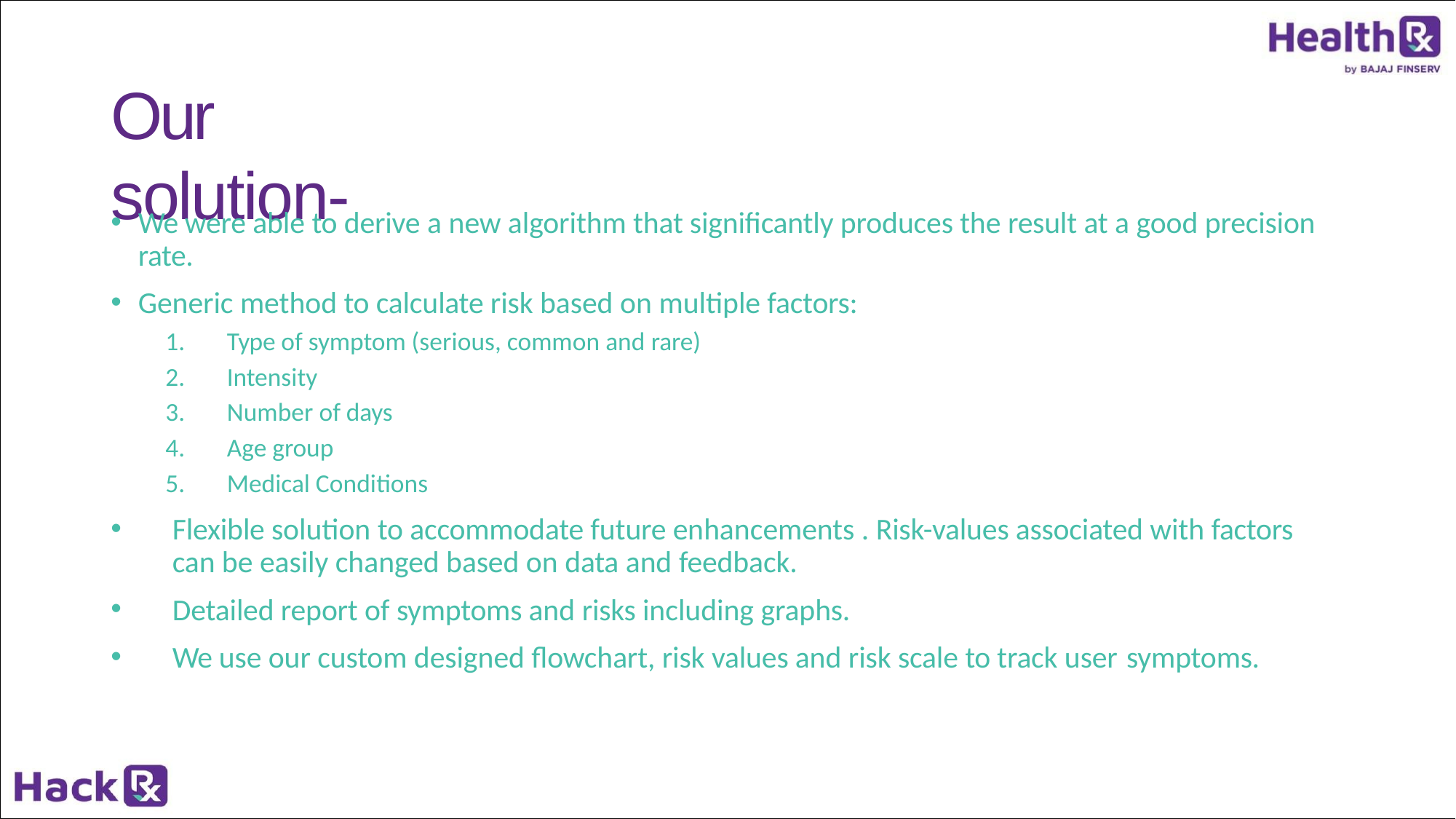

# Our solution-
We were able to derive a new algorithm that significantly produces the result at a good precision  rate.
Generic method to calculate risk based on multiple factors:
Type of symptom (serious, common and rare)
Intensity
Number of days
Age group
Medical Conditions
Flexible solution to accommodate future enhancements . Risk-values associated with factors  can be easily changed based on data and feedback.
Detailed report of symptoms and risks including graphs.
We use our custom designed flowchart, risk values and risk scale to track user symptoms.